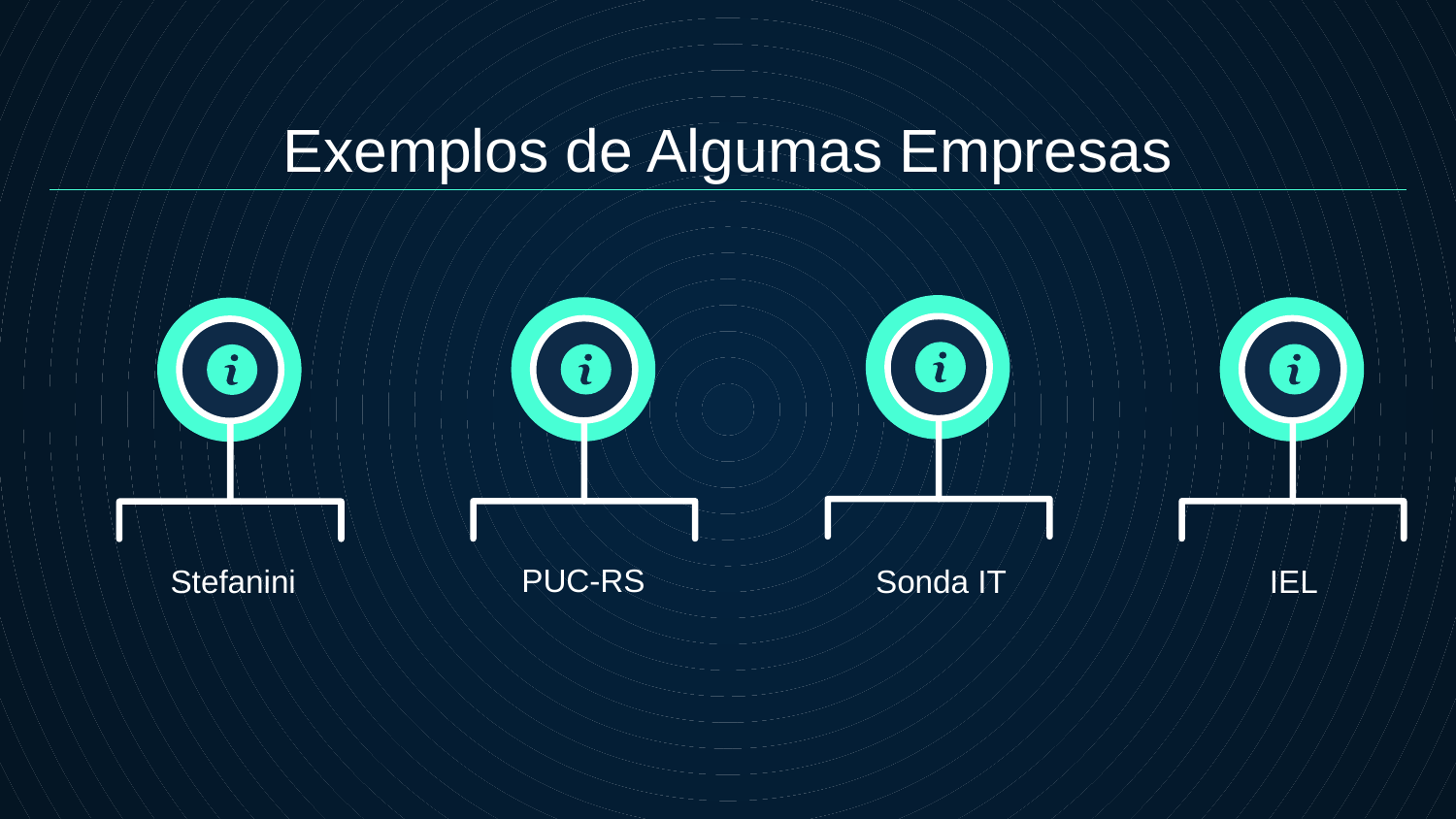

Exemplos de Algumas Empresas

PUC-RS
Stefanini
IEL
Sonda IT